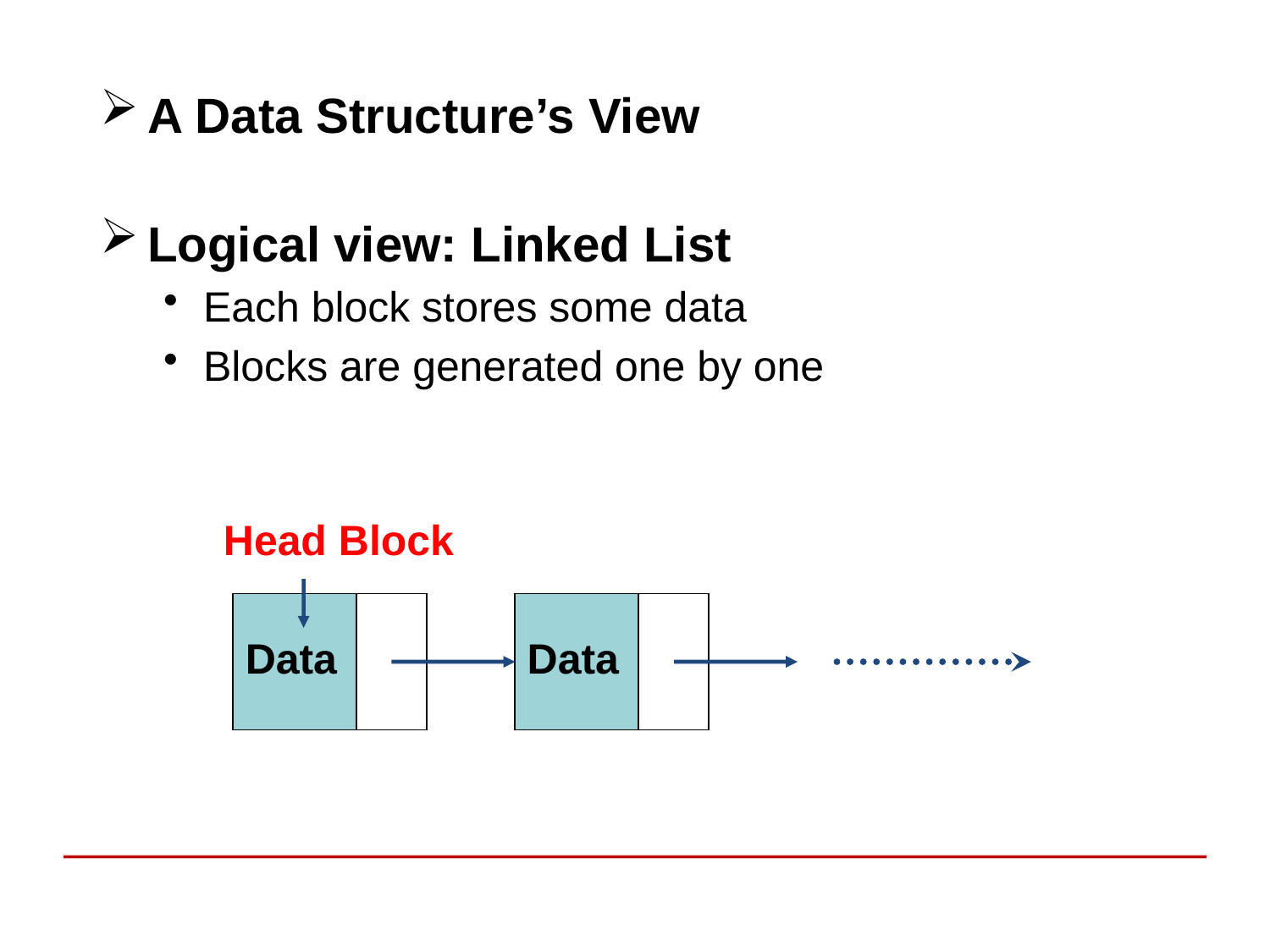

Logical view: Linked List
Each block stores some data
Blocks are generated one by one
A Data Structure’s View
Head Block

Data

Data

6